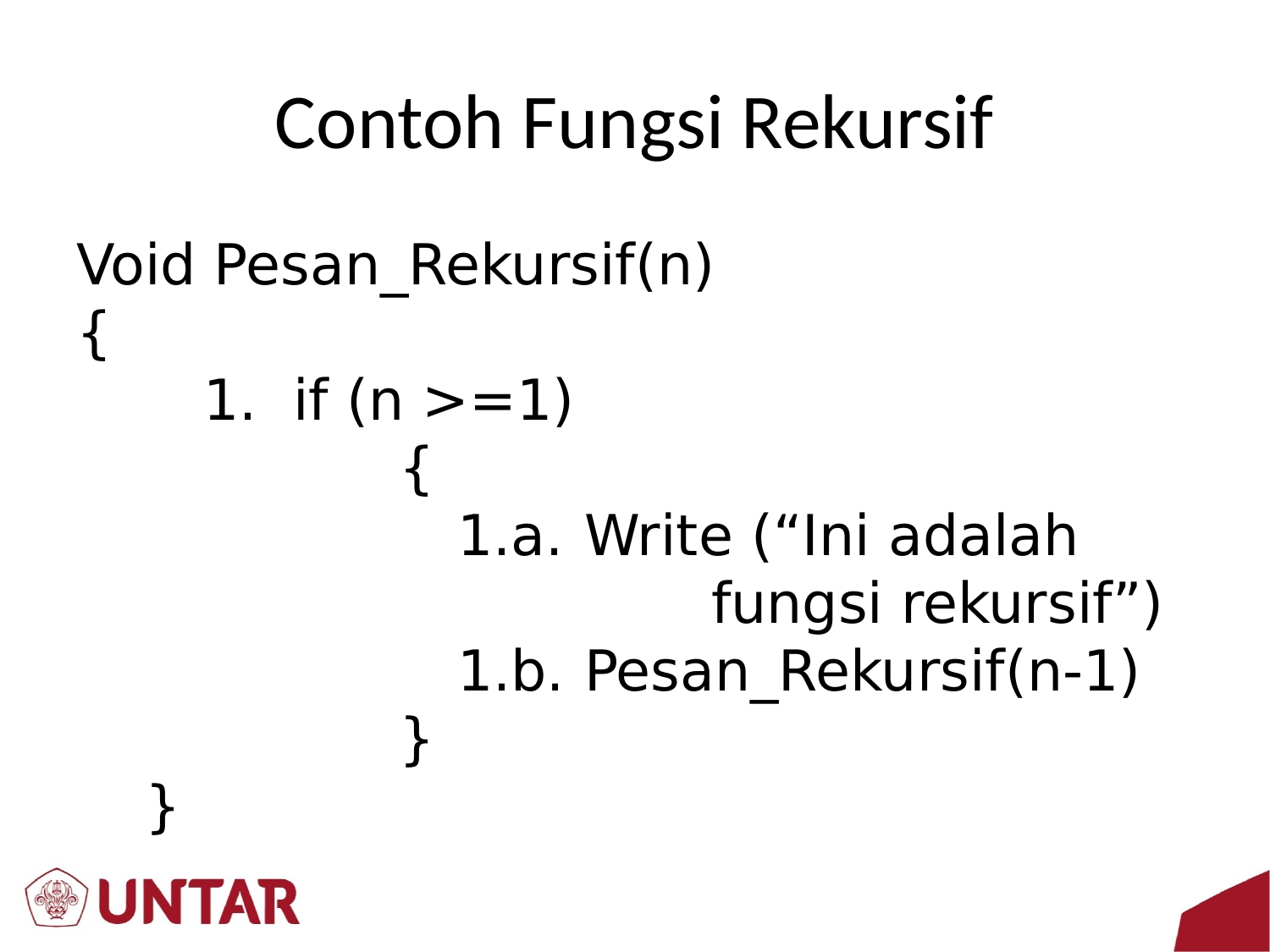

# Contoh Fungsi Rekursif
Void Pesan_Rekursif(n)
{
	1.  if (n >=1)
		{
			1.a.	Write (“Ini adalah
 					fungsi rekursif”)
			1.b.	Pesan_Rekursif(n-1)
		}
}